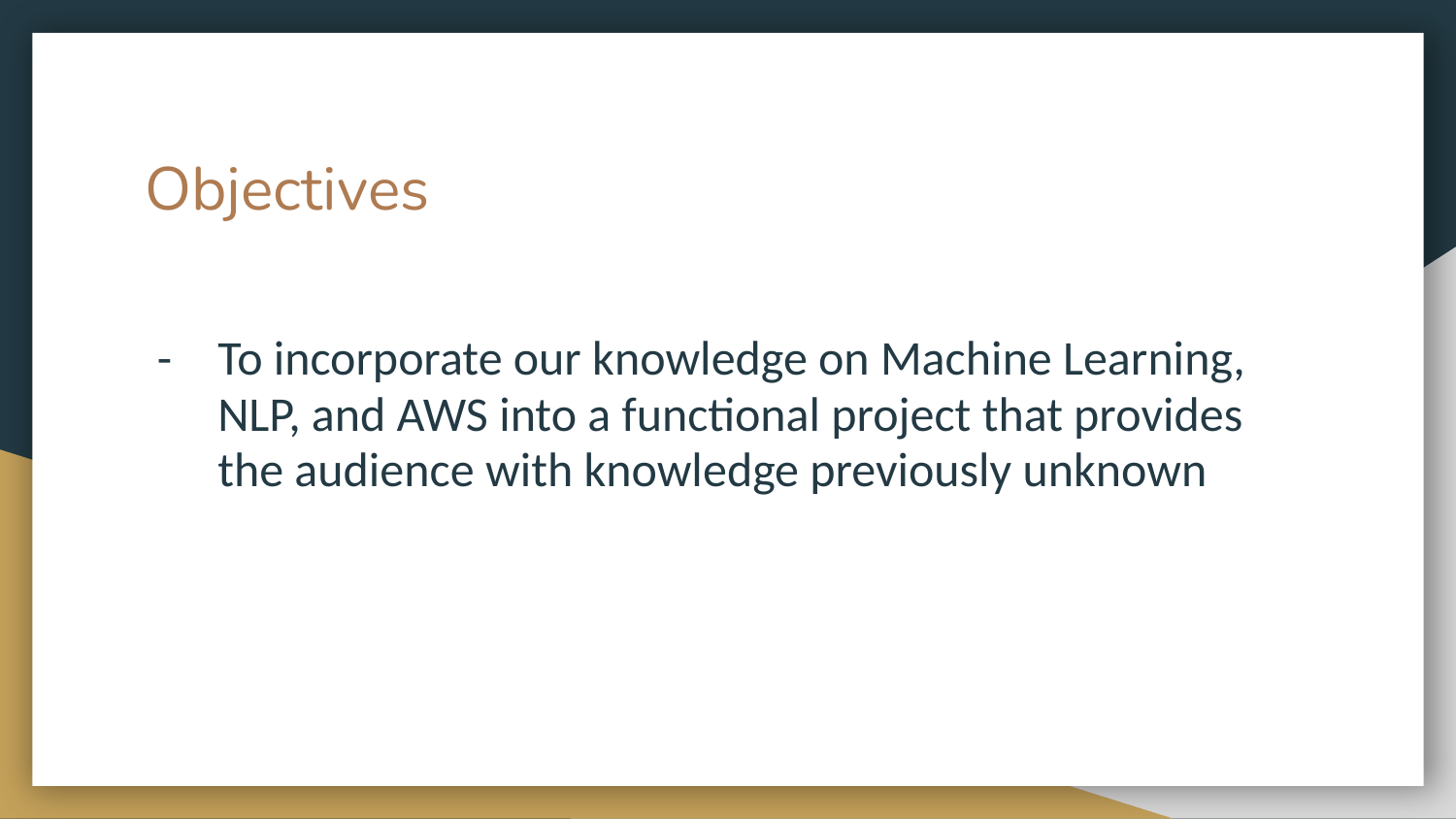

# Objectives
To incorporate our knowledge on Machine Learning, NLP, and AWS into a functional project that provides the audience with knowledge previously unknown